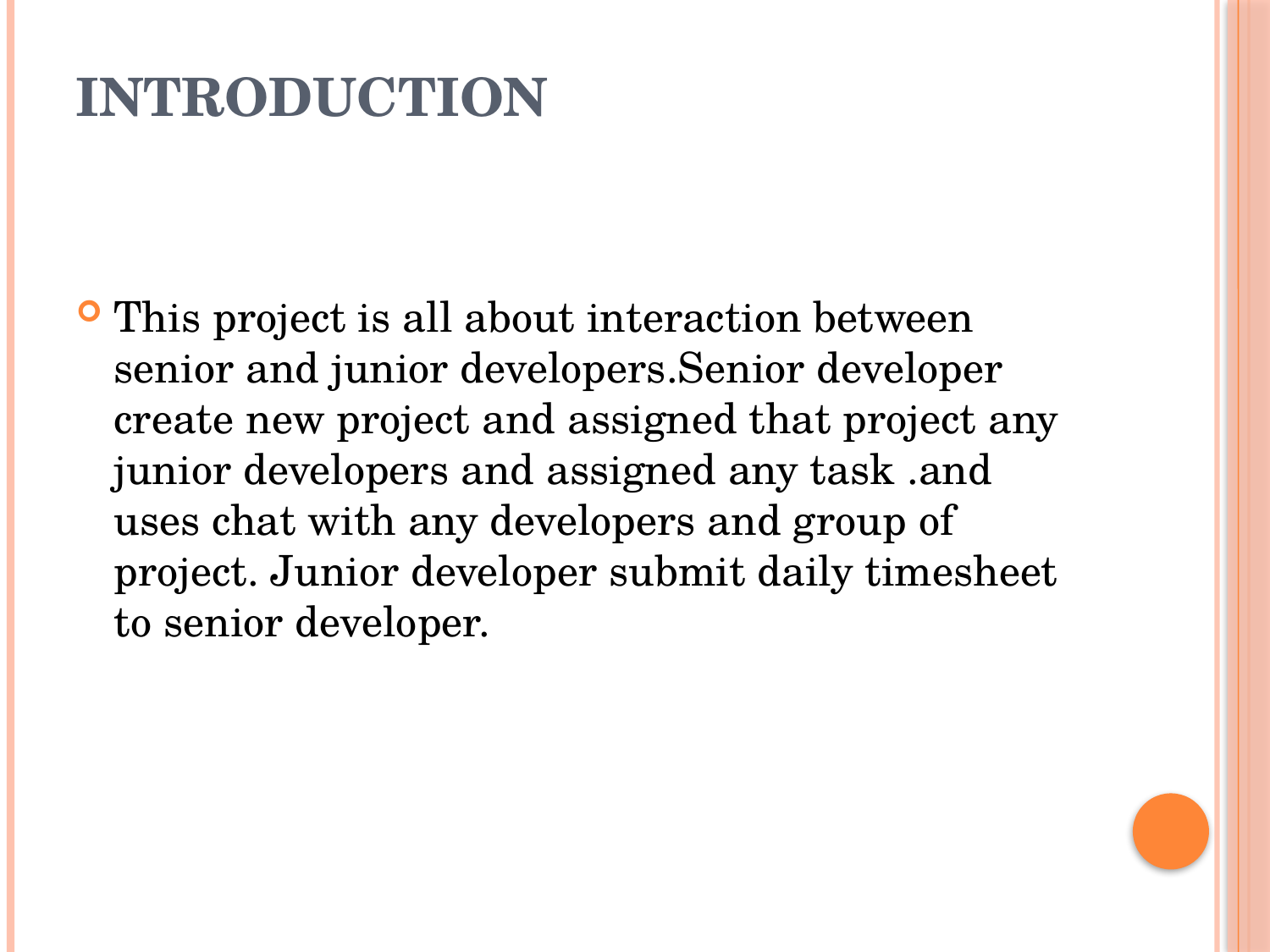

# INTRODUCTION

This project is all about interaction between senior and junior developers.Senior developer create new project and assigned that project any junior developers and assigned any task .and uses chat with any developers and group of project. Junior developer submit daily timesheet to senior developer.